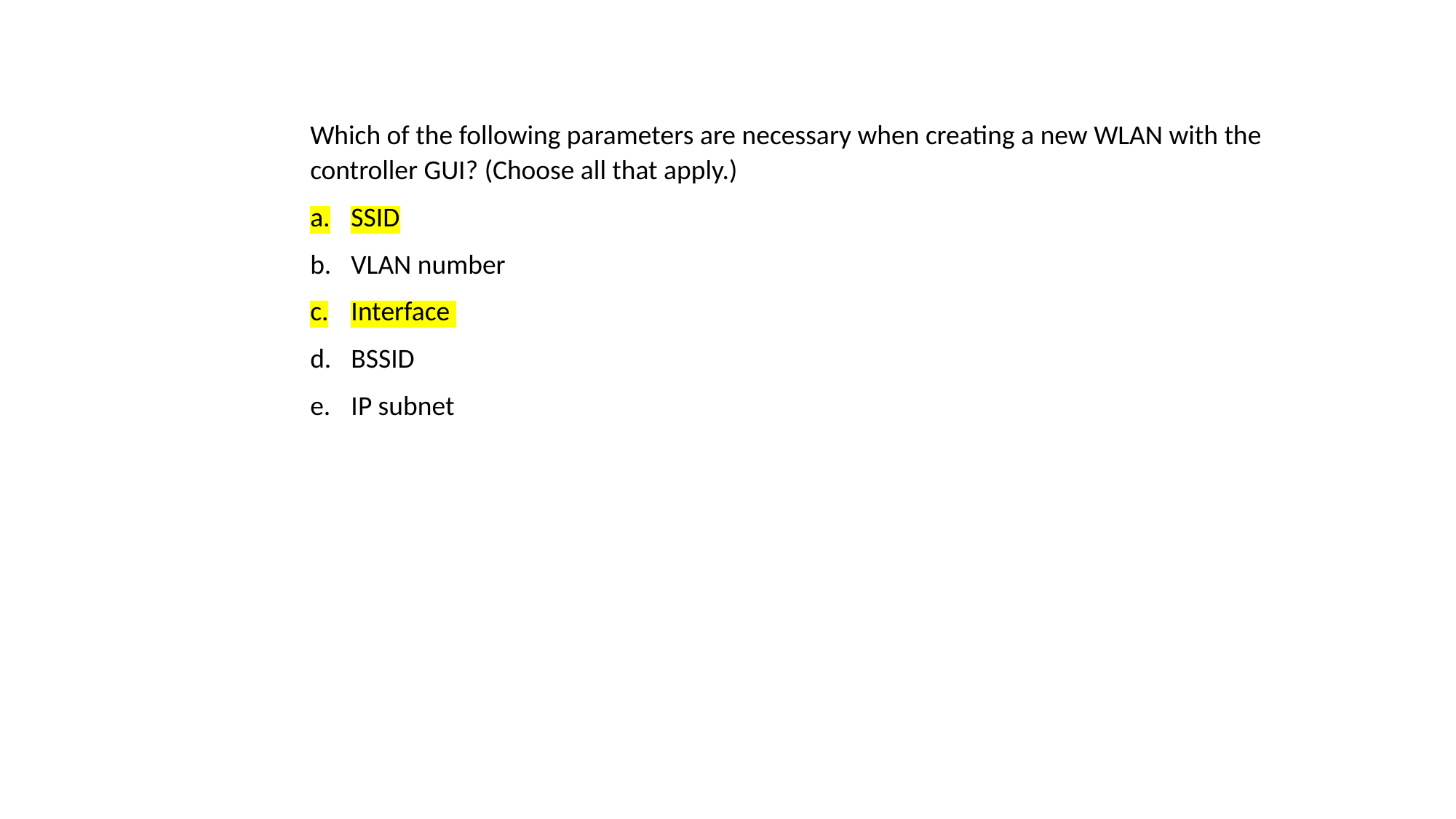

Which of the following parameters are necessary when creating a new WLAN with the controller GUI? (Choose all that apply.)
SSID
VLAN number
Interface
BSSID
IP subnet